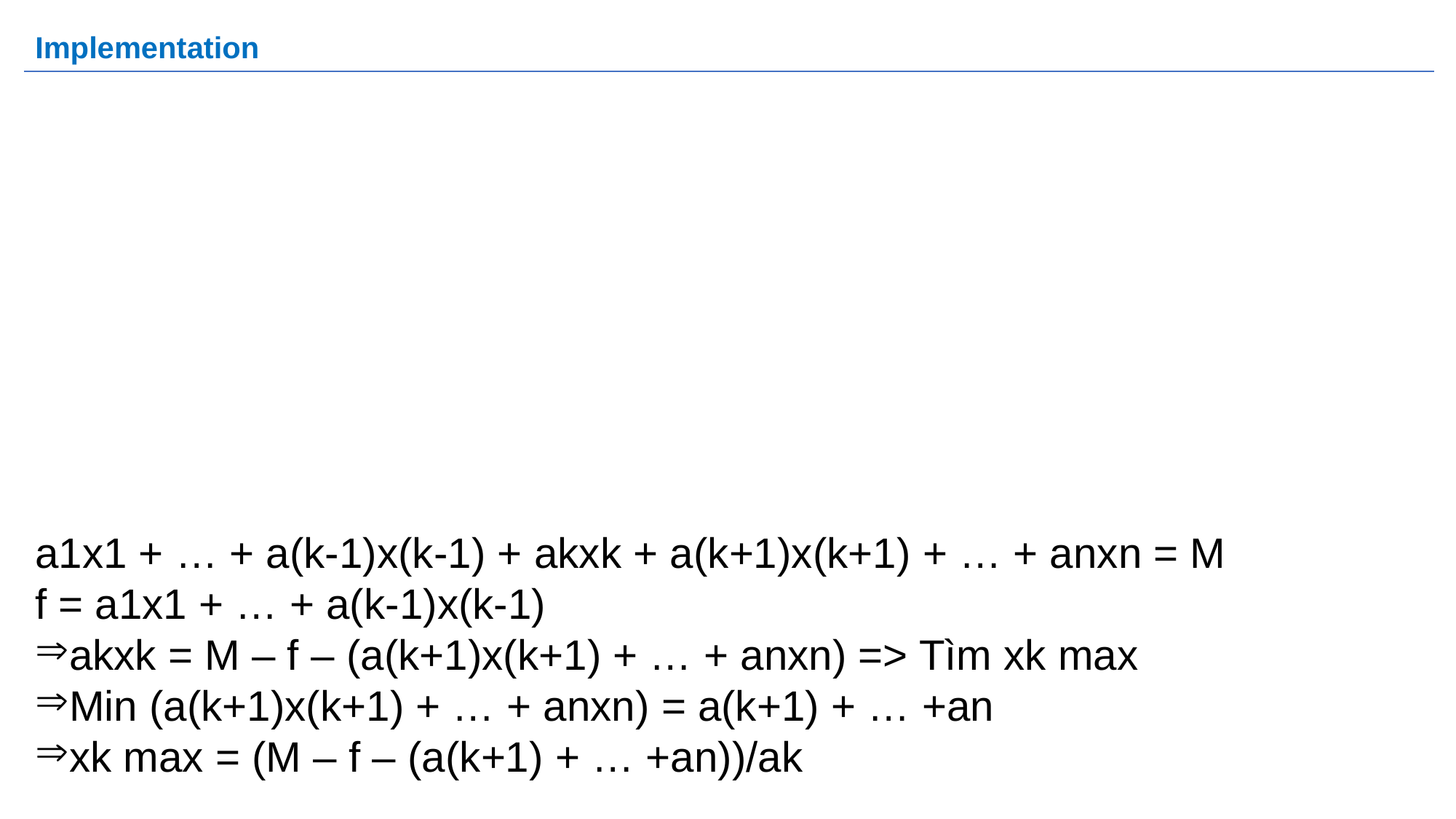

# Implementation
a1x1 + … + a(k-1)x(k-1) + akxk + a(k+1)x(k+1) + … + anxn = M
f = a1x1 + … + a(k-1)x(k-1)
akxk = M – f – (a(k+1)x(k+1) + … + anxn) => Tìm xk max
Min (a(k+1)x(k+1) + … + anxn) = a(k+1) + … +an
xk max = (M – f – (a(k+1) + … +an))/ak